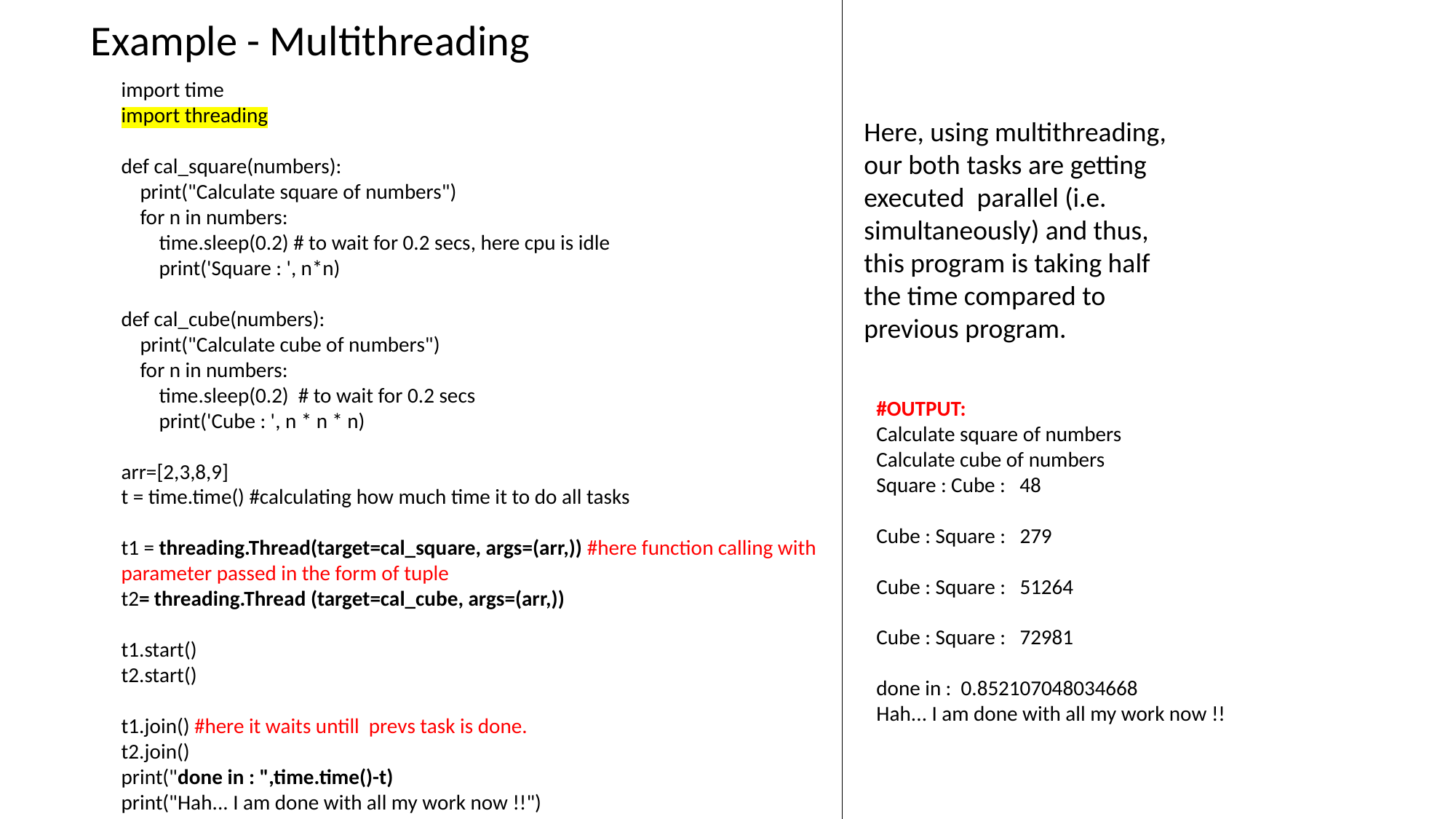

# Example - Multithreading
import time
import threading

def cal_square(numbers):
    print("Calculate square of numbers")
    for n in numbers:
        time.sleep(0.2) # to wait for 0.2 secs, here cpu is idle
        print('Square : ', n*n)

def cal_cube(numbers):
    print("Calculate cube of numbers")
    for n in numbers:
        time.sleep(0.2)  # to wait for 0.2 secs
        print('Cube : ', n * n * n)

arr=[2,3,8,9]
t = time.time() #calculating how much time it to do all tasks

t1 = threading.Thread(target=cal_square, args=(arr,)) #here function calling with parameter passed in the form of tuple
t2= threading.Thread (target=cal_cube, args=(arr,))

t1.start()
t2.start()

t1.join() #here it waits untill  prevs task is done.
t2.join()
print("done in : ",time.time()-t)
print("Hah... I am done with all my work now !!")
Here, using multithreading, our both tasks are getting executed  parallel (i.e. simultaneously) and thus, this program is taking half the time compared to previous program.
#OUTPUT:
Calculate square of numbers
Calculate cube of numbers
Square : Cube :   48

Cube : Square :   279

Cube : Square :   51264

Cube : Square :   72981

done in :  0.852107048034668
Hah... I am done with all my work now !!